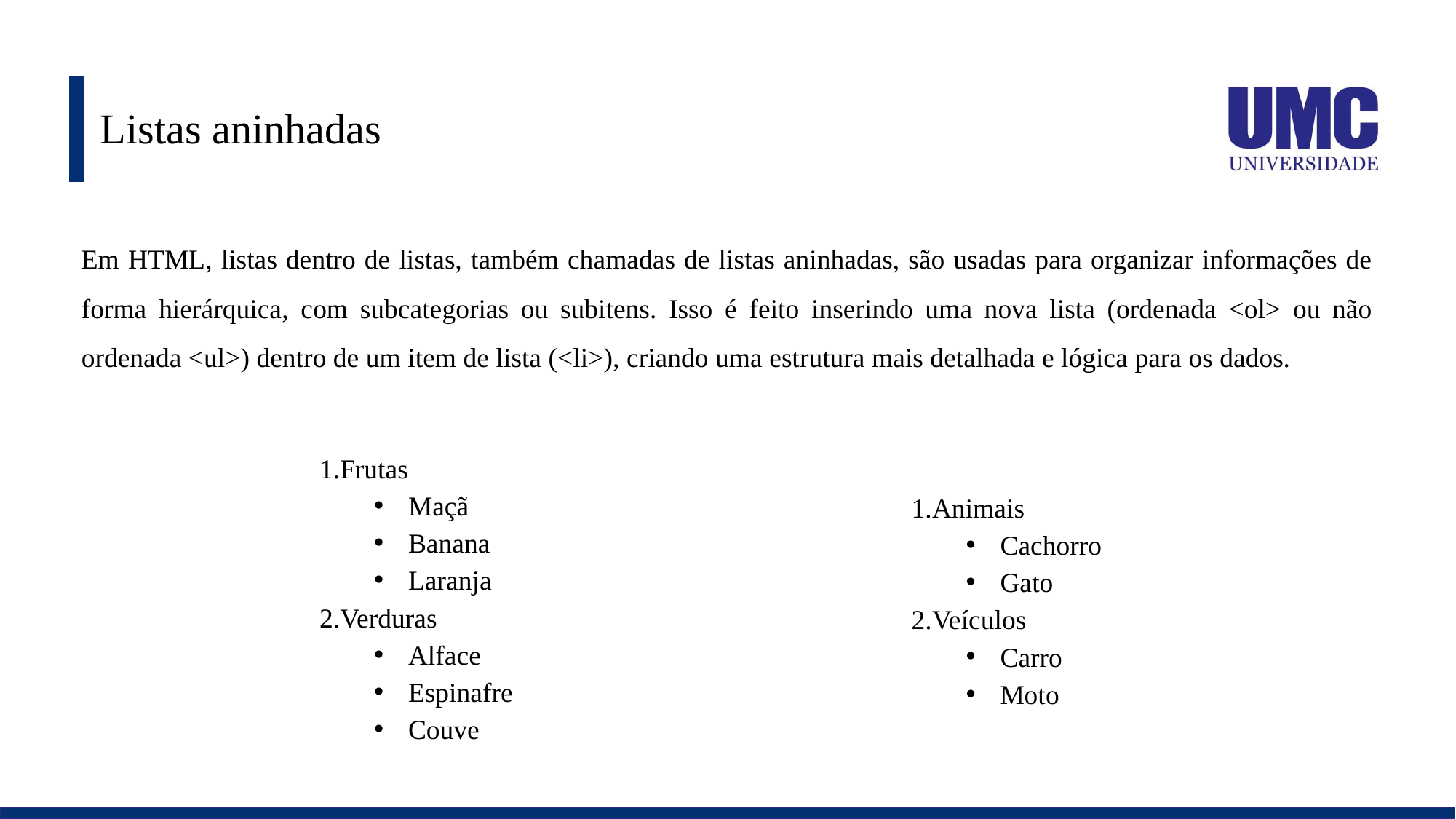

# Listas aninhadas
Em HTML, listas dentro de listas, também chamadas de listas aninhadas, são usadas para organizar informações de forma hierárquica, com subcategorias ou subitens. Isso é feito inserindo uma nova lista (ordenada <ol> ou não ordenada <ul>) dentro de um item de lista (<li>), criando uma estrutura mais detalhada e lógica para os dados.
Frutas
Maçã
Banana
Laranja
Verduras
Alface
Espinafre
Couve
Animais
Cachorro
Gato
Veículos
Carro
Moto